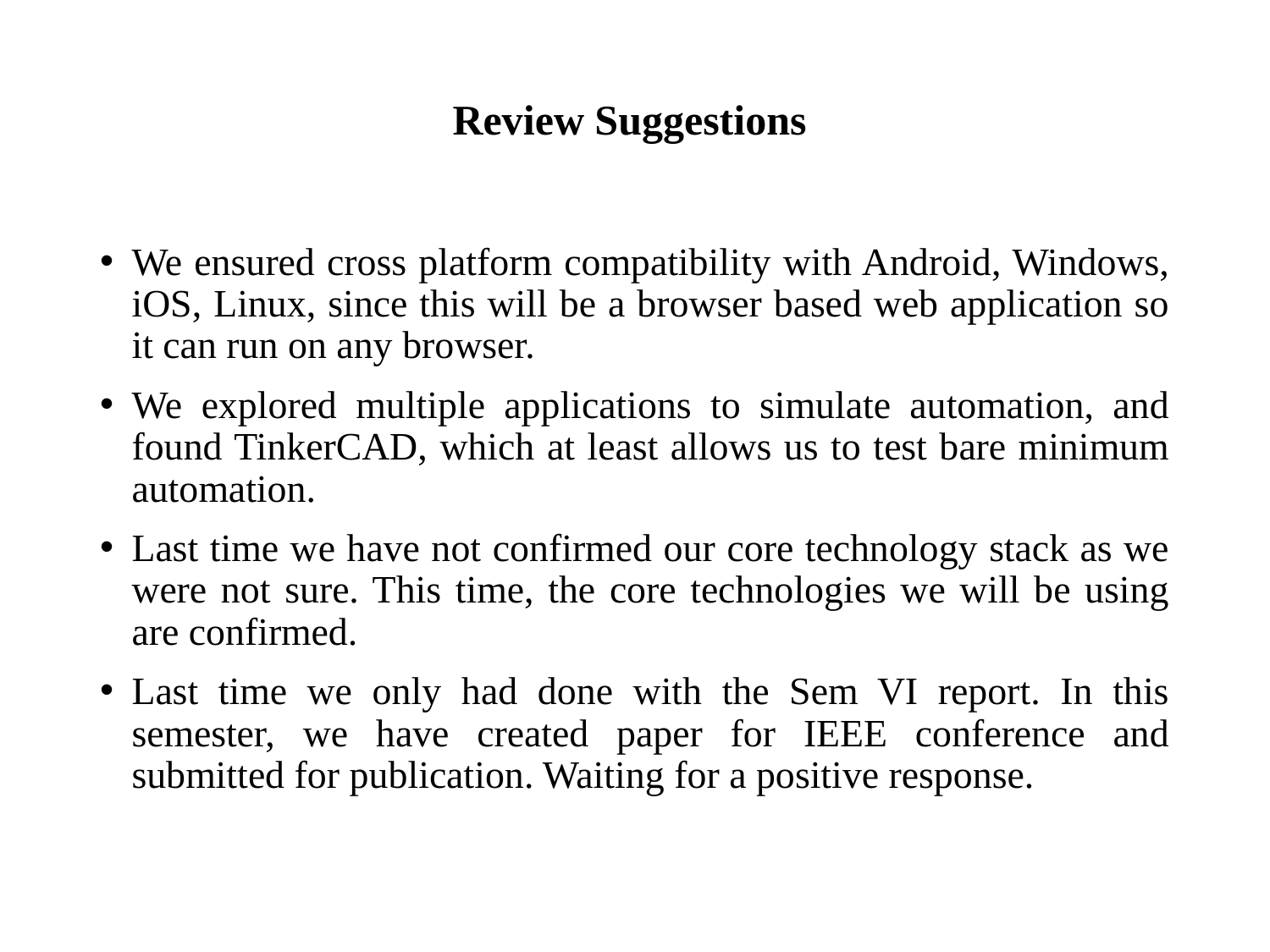

# Review Suggestions
We ensured cross platform compatibility with Android, Windows, iOS, Linux, since this will be a browser based web application so it can run on any browser.
We explored multiple applications to simulate automation, and found TinkerCAD, which at least allows us to test bare minimum automation.
Last time we have not confirmed our core technology stack as we were not sure. This time, the core technologies we will be using are confirmed.
Last time we only had done with the Sem VI report. In this semester, we have created paper for IEEE conference and submitted for publication. Waiting for a positive response.